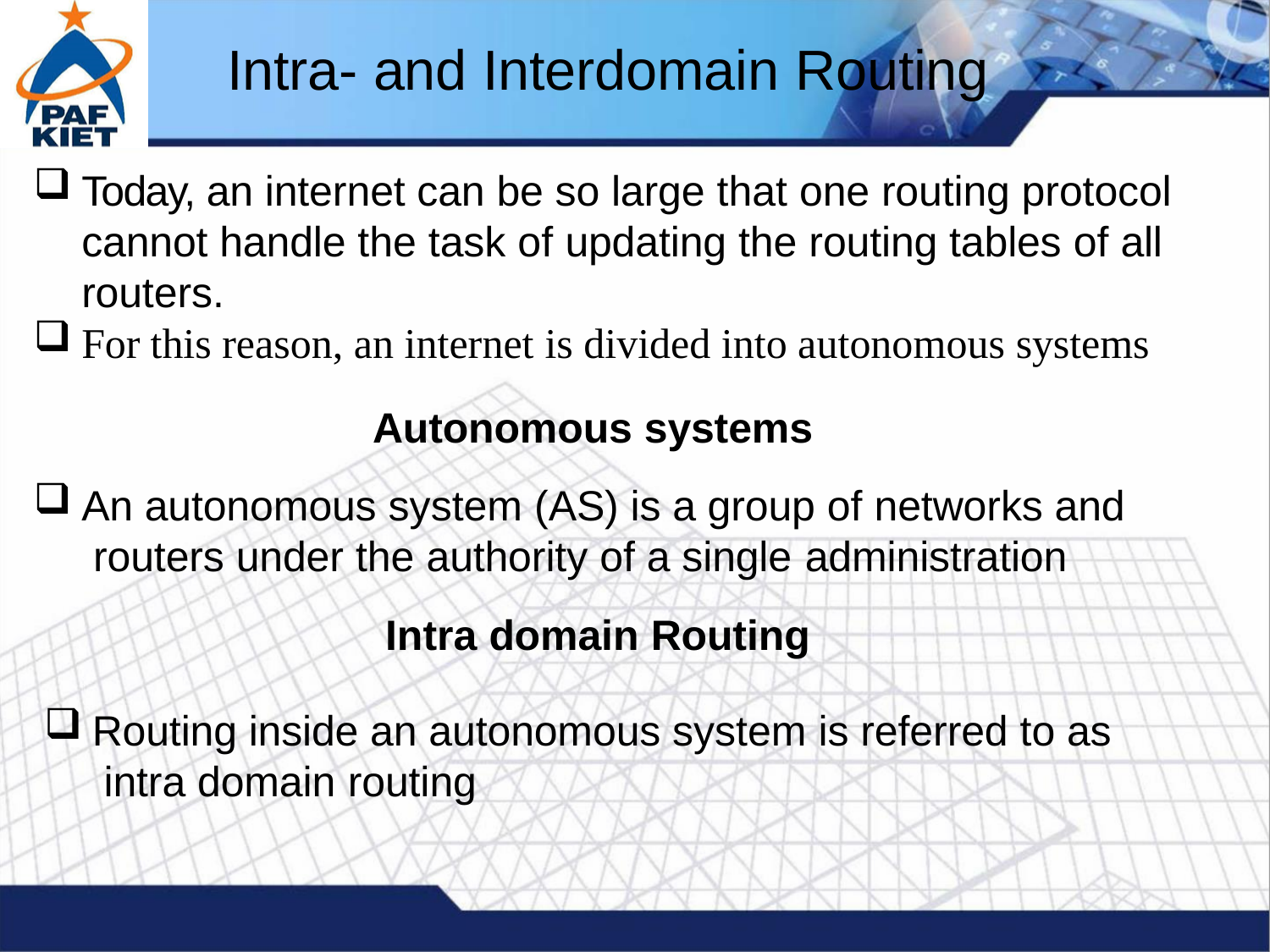

# Intra- and Interdomain Routing
Today, an internet can be so large that one routing protocol  cannot handle the task of updating the routing tables of all  routers.
For this reason, an internet is divided into autonomous systems
Autonomous systems
An autonomous system (AS) is a group of networks and  routers under the authority of a single administration
Intra domain Routing

Routing inside an autonomous system is referred to as  intra domain routing